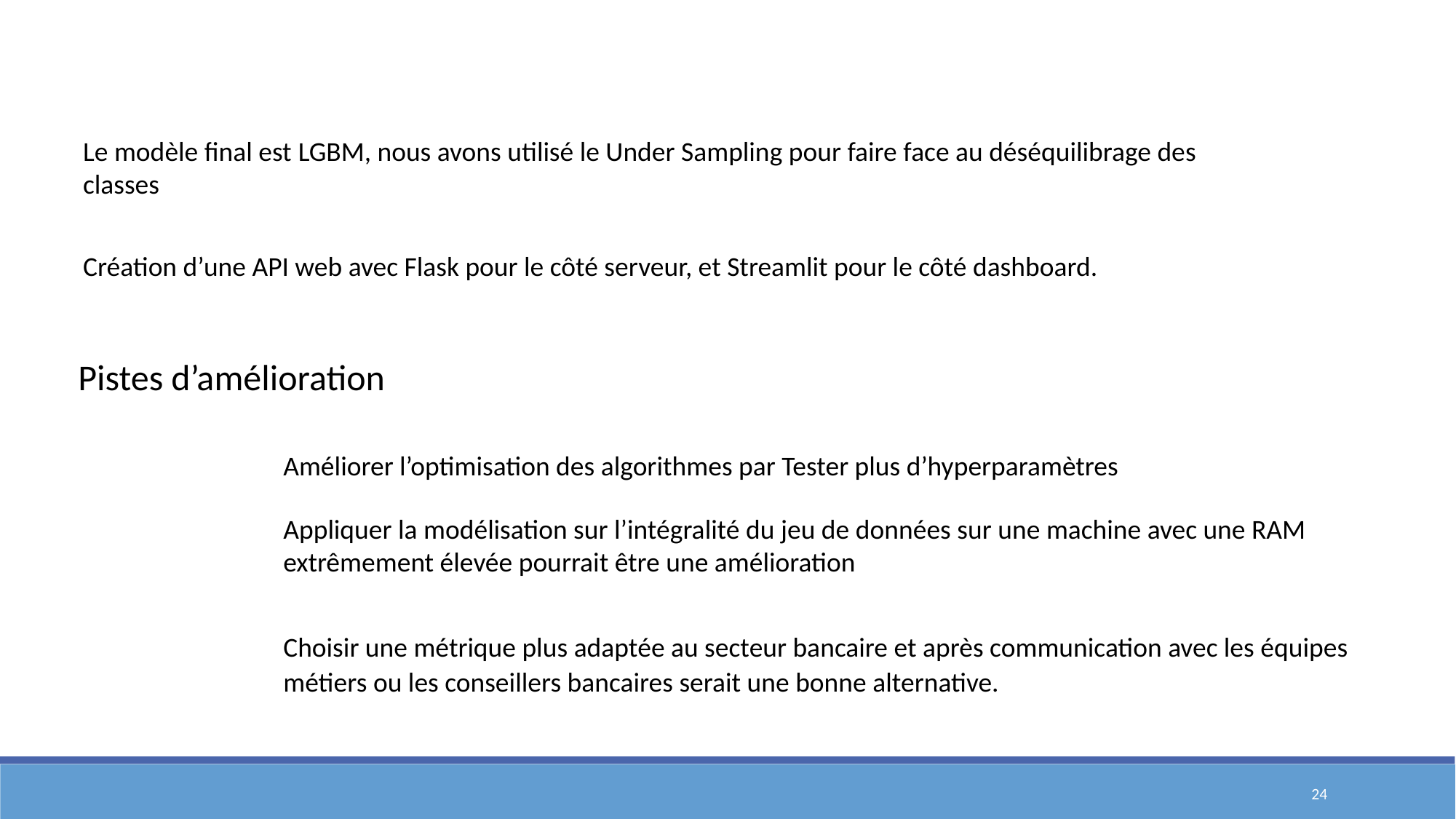

Le modèle final est LGBM, nous avons utilisé le Under Sampling pour faire face au déséquilibrage des classes
Création d’une API web avec Flask pour le côté serveur, et Streamlit pour le côté dashboard.
Pistes d’amélioration
Améliorer l’optimisation des algorithmes par Tester plus d’hyperparamètres
Appliquer la modélisation sur l’intégralité du jeu de données sur une machine avec une RAM extrêmement élevée pourrait être une amélioration
Choisir une métrique plus adaptée au secteur bancaire et après communication avec les équipes métiers ou les conseillers bancaires serait une bonne alternative.
24